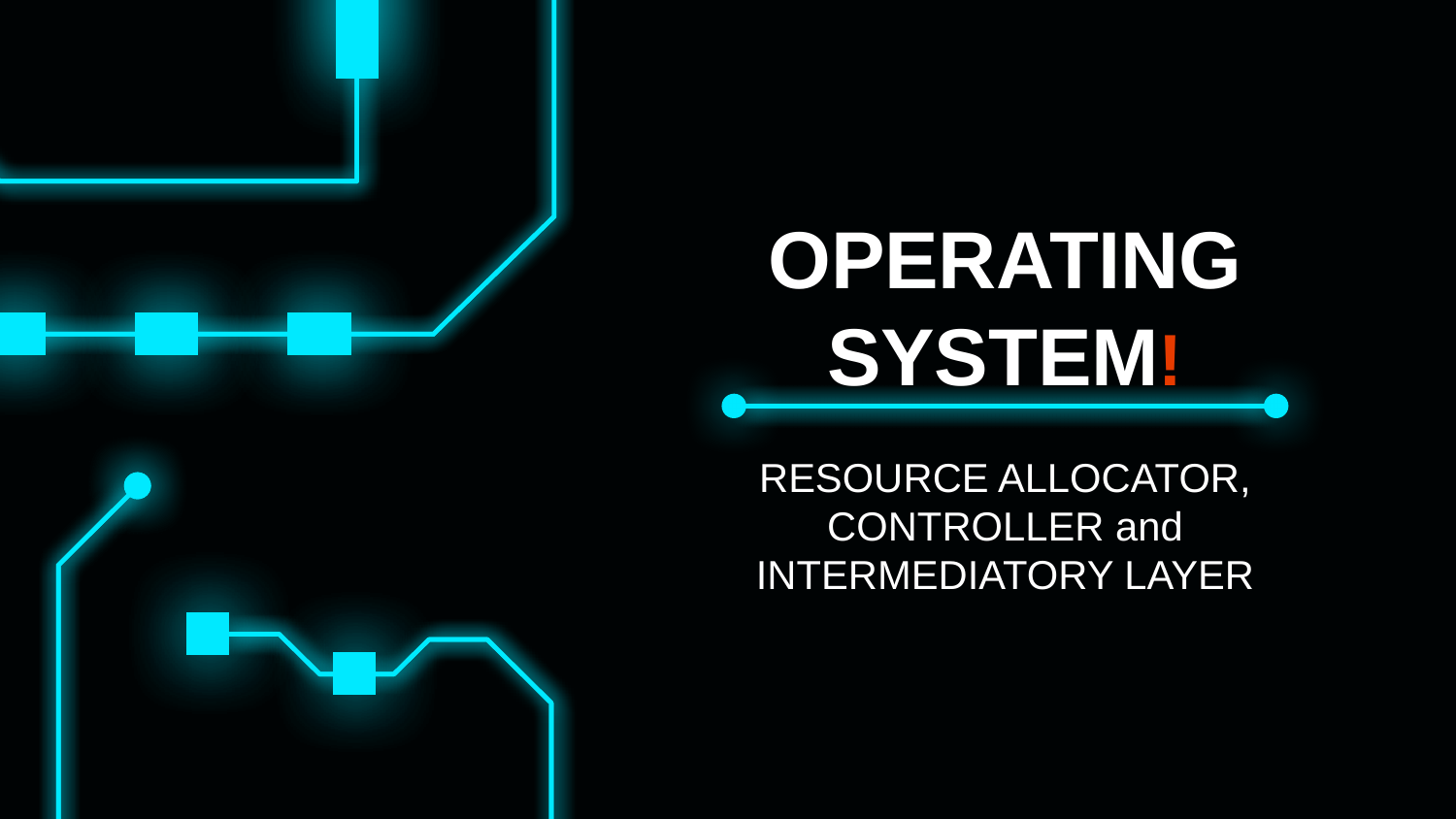

# OPERATING SYSTEM!

RESOURCE ALLOCATOR, CONTROLLER and INTERMEDIATORY LAYER